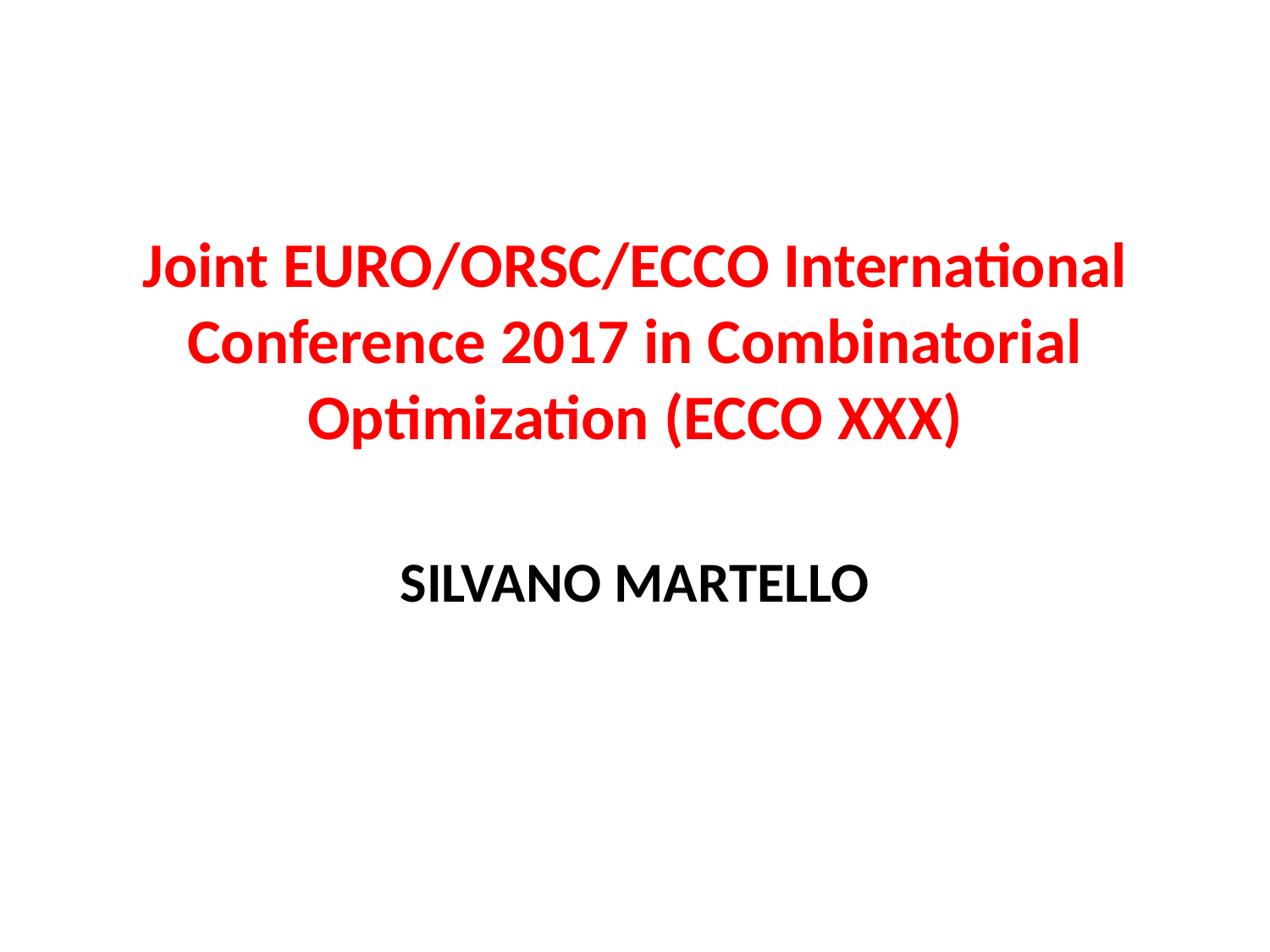

# Joint EURO/ORSC/ECCO International Conference 2017 in Combinatorial Optimization (ECCO XXX)
Silvano Martello